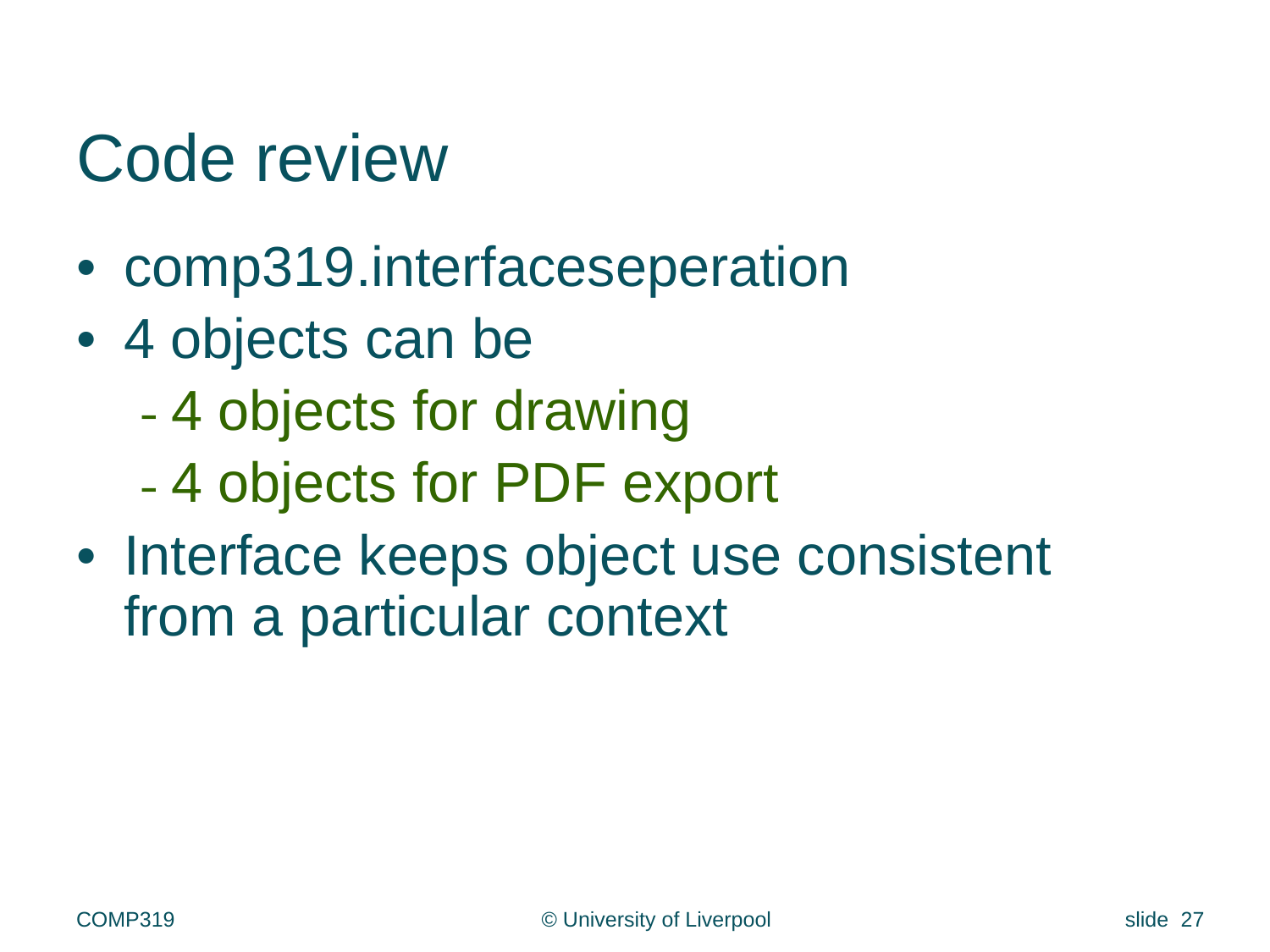

# Code review
comp319.interfaceseperation
4 objects can be
4 objects for drawing
4 objects for PDF export
Interface keeps object use consistent from a particular context
COMP319
© University of Liverpool
slide  27